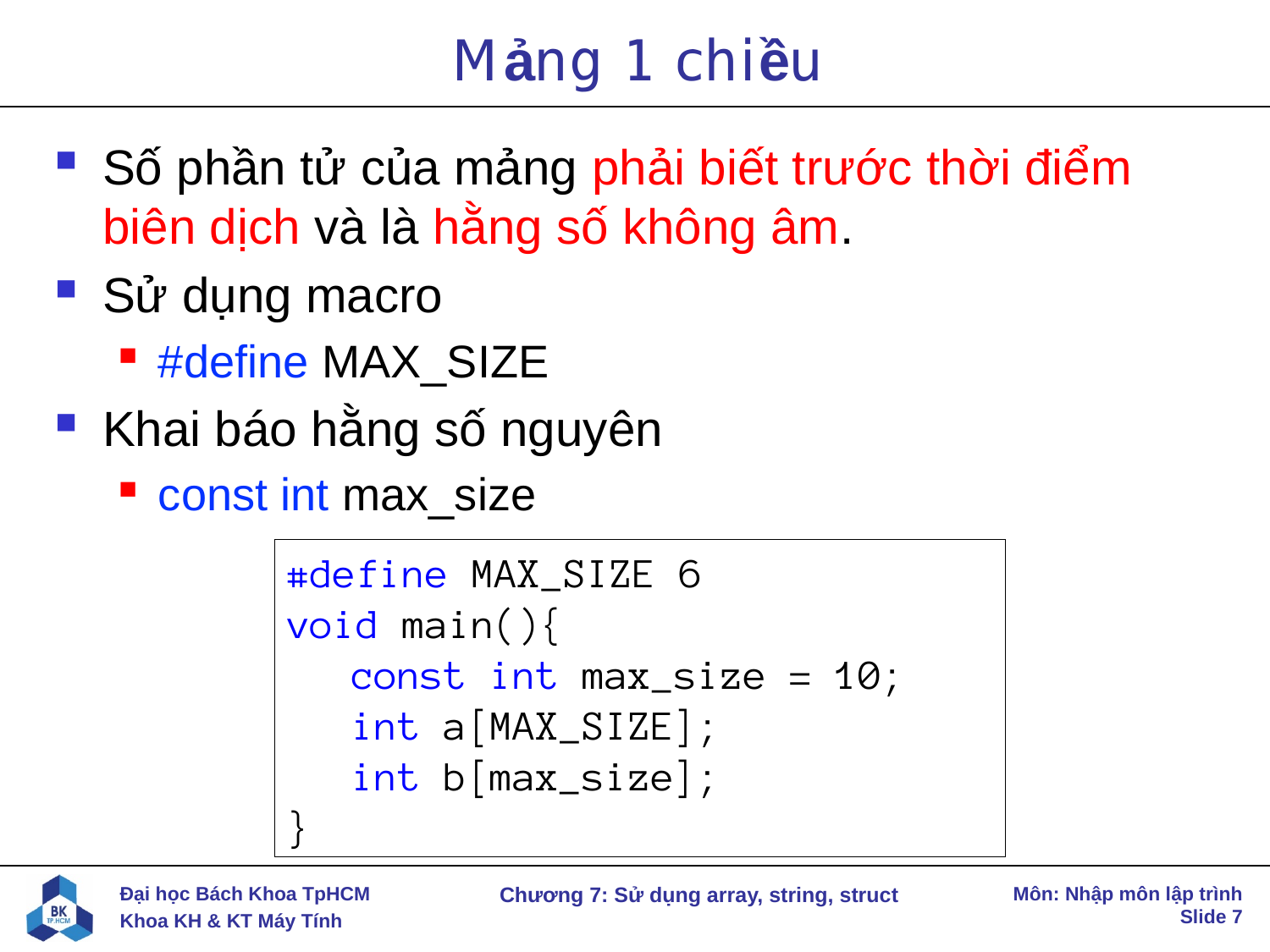

# Mảng 1 chiều
Số phần tử của mảng phải biết trước thời điểm biên dịch và là hằng số không âm.
Sử dụng macro
#define MAX_SIZE
Khai báo hằng số nguyên
const int max_size

#define MAX_SIZE 6
void main(){
	const int max_size = 10;
	int a[MAX_SIZE];
	int b[max_size];
}